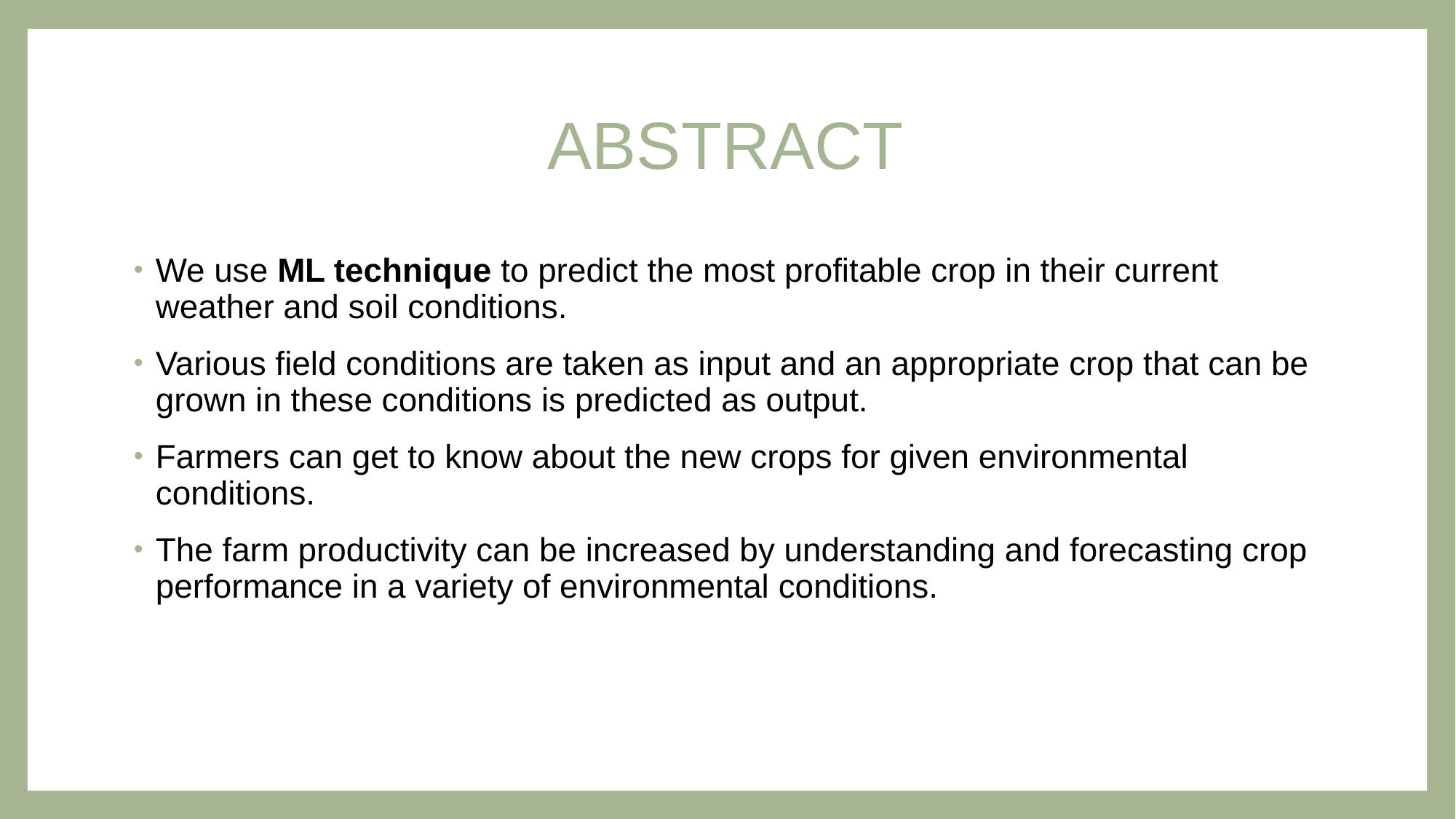

# ABSTRACT
We use ML technique to predict the most profitable crop in their current weather and soil conditions.
Various field conditions are taken as input and an appropriate crop that can be grown in these conditions is predicted as output.
Farmers can get to know about the new crops for given environmental conditions.
The farm productivity can be increased by understanding and forecasting crop performance in a variety of environmental conditions.